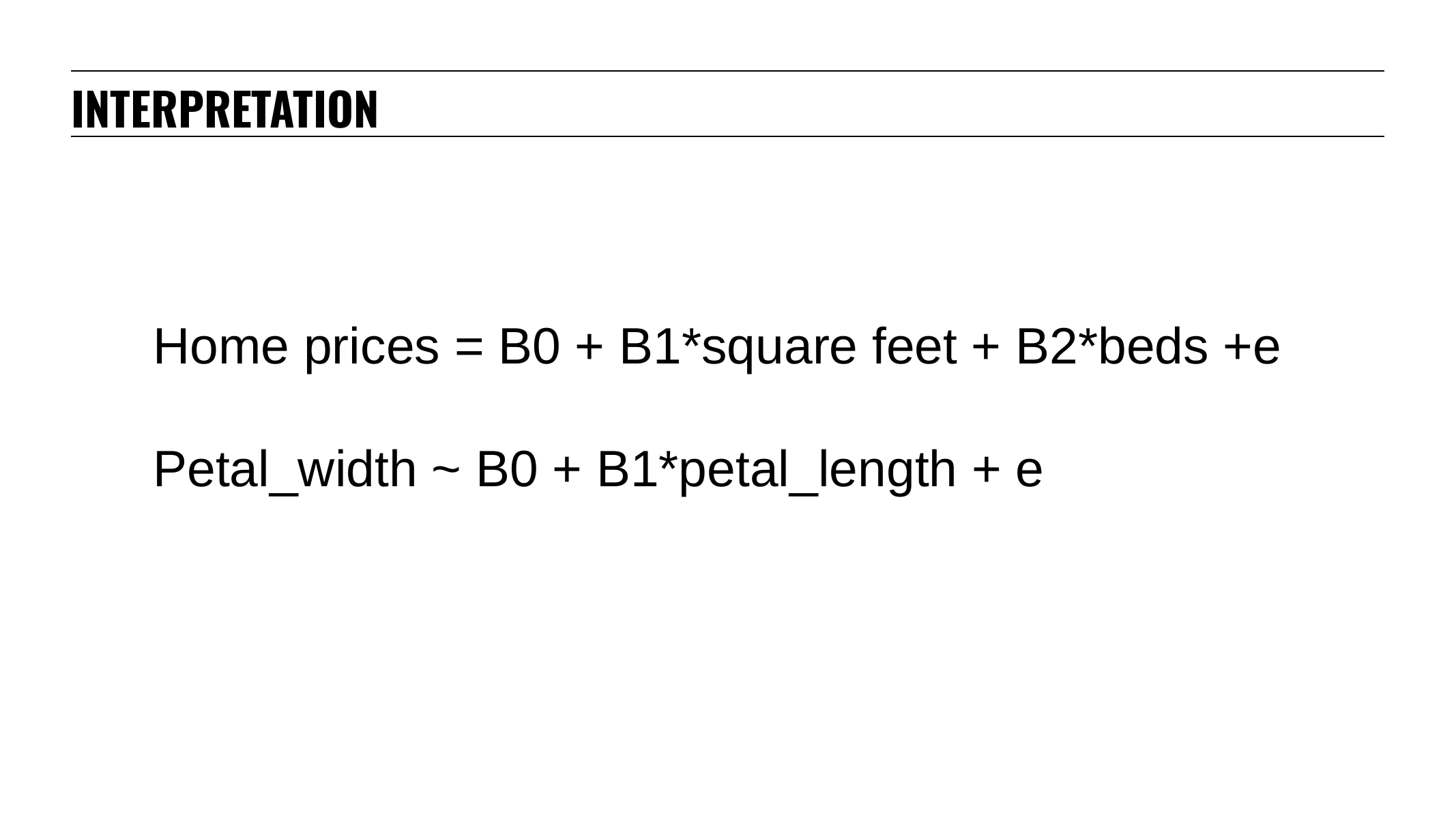

INTERPRETATION
Home prices = B0 + B1*square feet + B2*beds +e

Petal_width ~ B0 + B1*petal_length + e